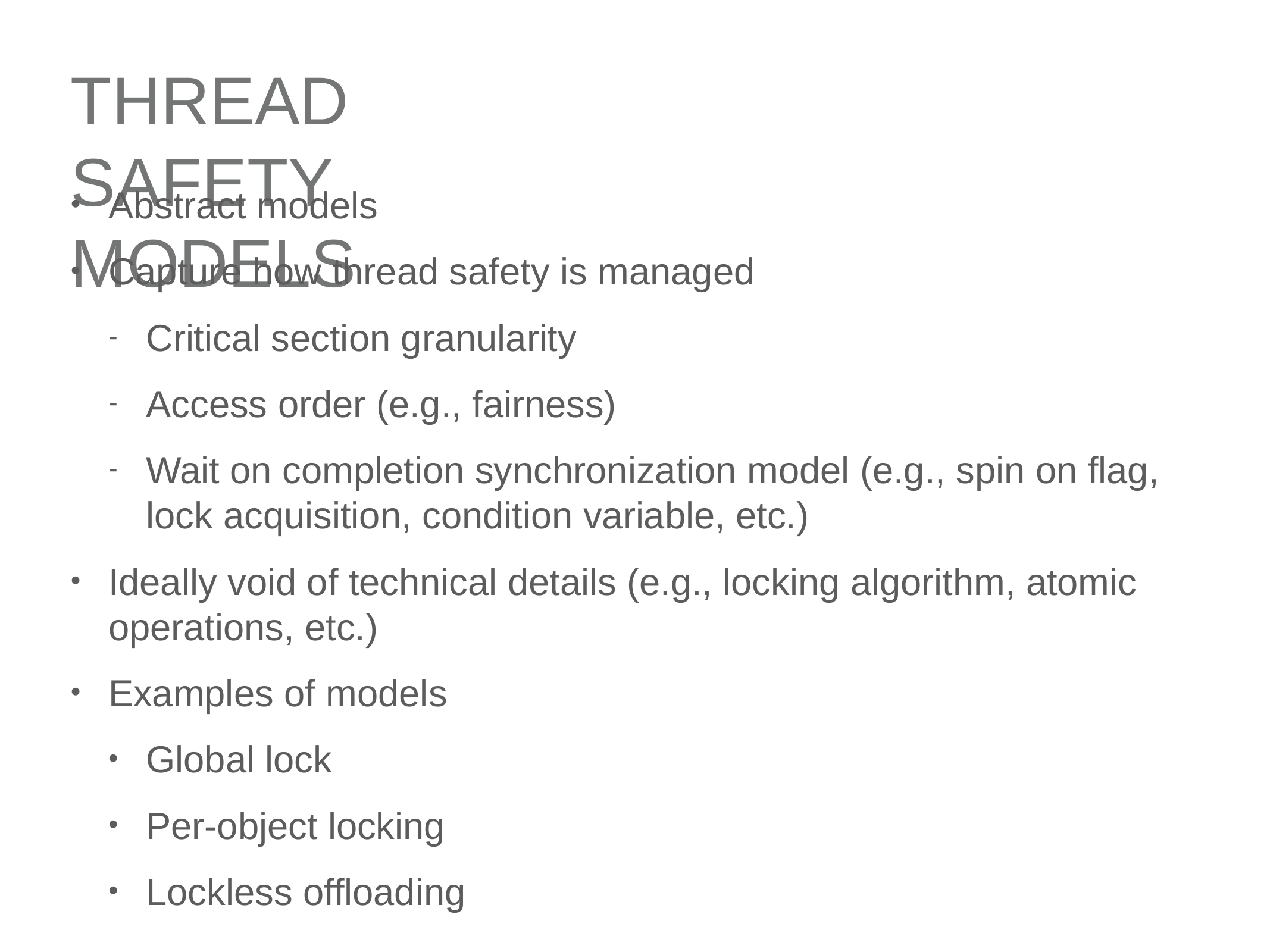

# Thread safety models

Abstract models
Capture how thread safety is managed
Critical section granularity
Access order (e.g., fairness)
Wait on completion synchronization model (e.g., spin on flag, lock acquisition, condition variable, etc.)
Ideally void of technical details (e.g., locking algorithm, atomic operations, etc.)
Examples of models
Global lock
Per-object locking
Lockless offloading